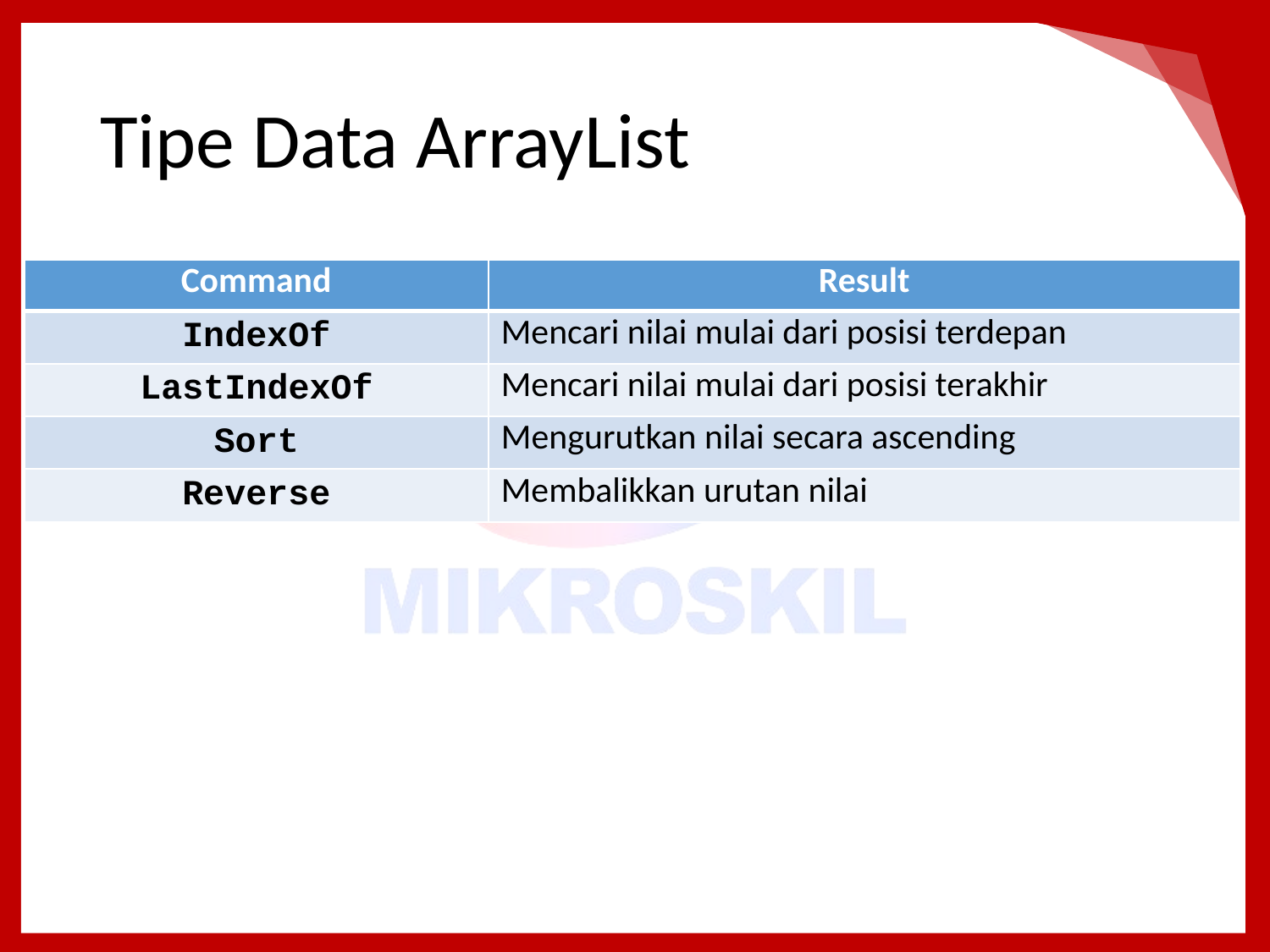

# Tipe Data ArrayList

| Command | Result |
| --- | --- |
| IndexOf | Mencari nilai mulai dari posisi terdepan |
| LastIndexOf | Mencari nilai mulai dari posisi terakhir |
| Sort | Mengurutkan nilai secara ascending |
| Reverse | Membalikkan urutan nilai |